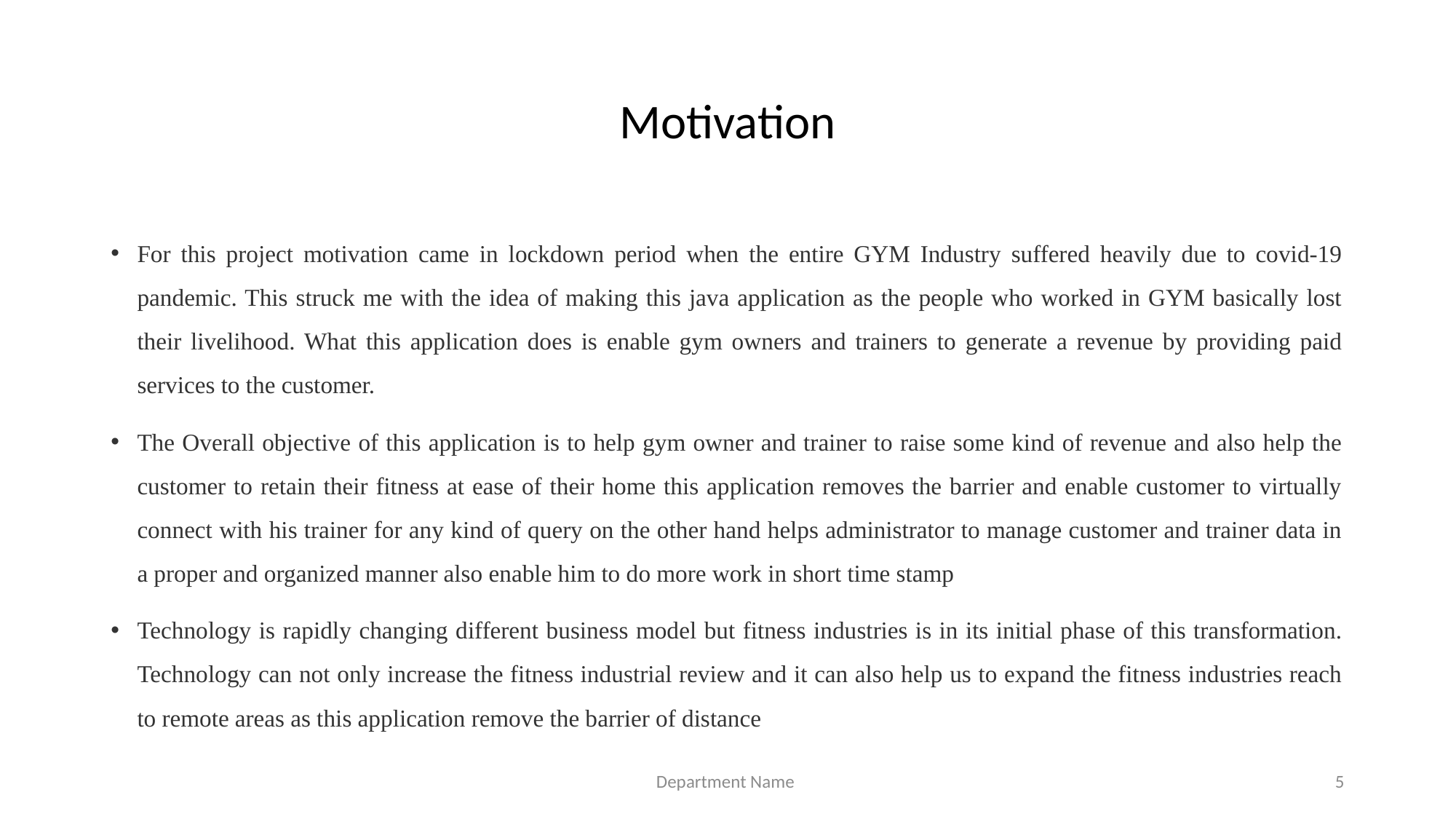

# Motivation
For this project motivation came in lockdown period when the entire GYM Industry suffered heavily due to covid-19 pandemic. This struck me with the idea of making this java application as the people who worked in GYM basically lost their livelihood. What this application does is enable gym owners and trainers to generate a revenue by providing paid services to the customer.
The Overall objective of this application is to help gym owner and trainer to raise some kind of revenue and also help the customer to retain their fitness at ease of their home this application removes the barrier and enable customer to virtually connect with his trainer for any kind of query on the other hand helps administrator to manage customer and trainer data in a proper and organized manner also enable him to do more work in short time stamp
Technology is rapidly changing different business model but fitness industries is in its initial phase of this transformation. Technology can not only increase the fitness industrial review and it can also help us to expand the fitness industries reach to remote areas as this application remove the barrier of distance
Department Name
5